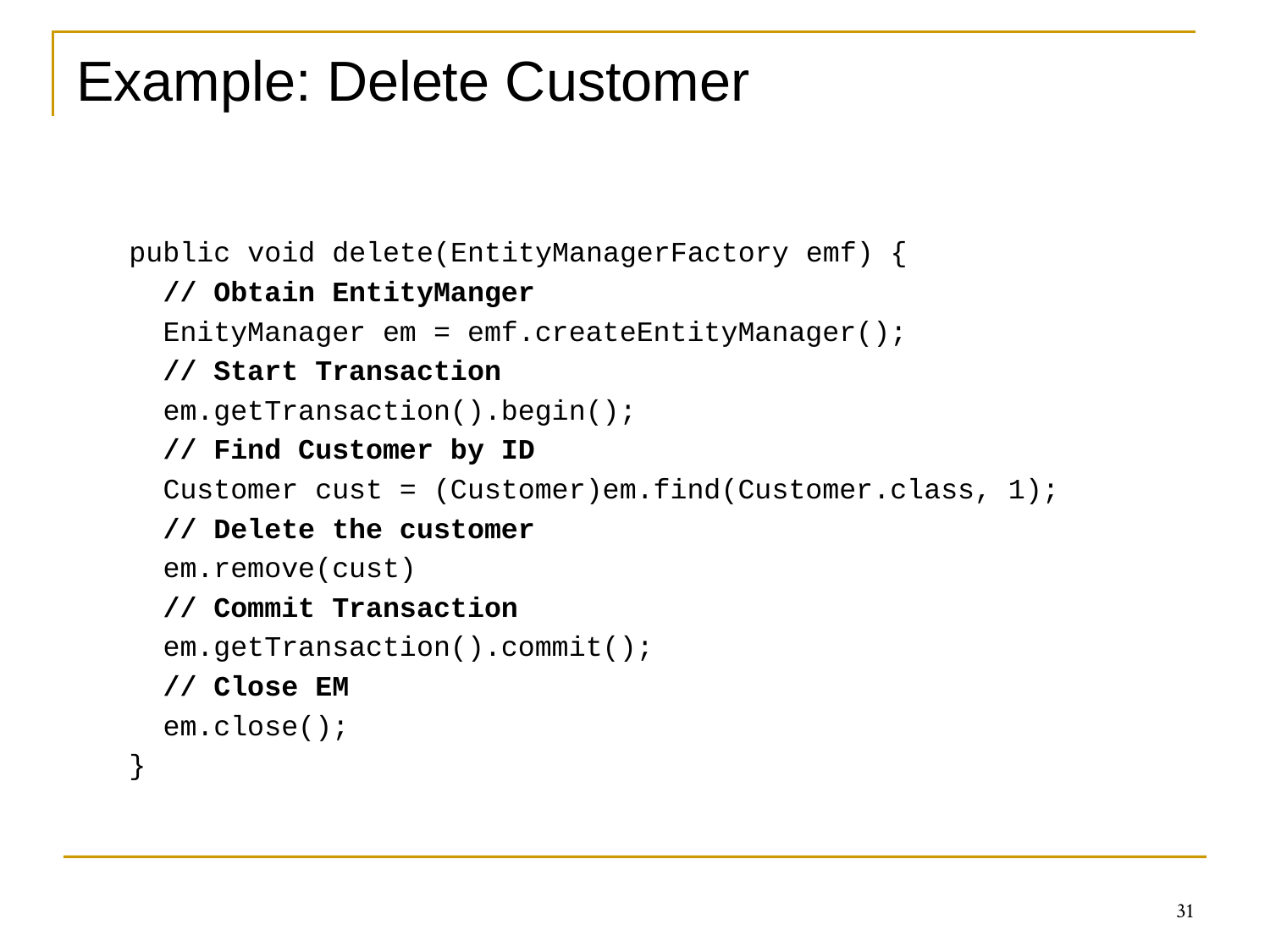

# Example: Delete Customer

public void delete(EntityManagerFactory emf) {
  // Obtain EntityManger
  EnityManager em = emf.createEntityManager();
  // Start Transaction
  em.getTransaction().begin();
  // Find Customer by ID
  Customer cust = (Customer)em.find(Customer.class, 1);
  // Delete the customer
  em.remove(cust)
  // Commit Transaction
  em.getTransaction().commit();
  // Close EM
  em.close();
}
31